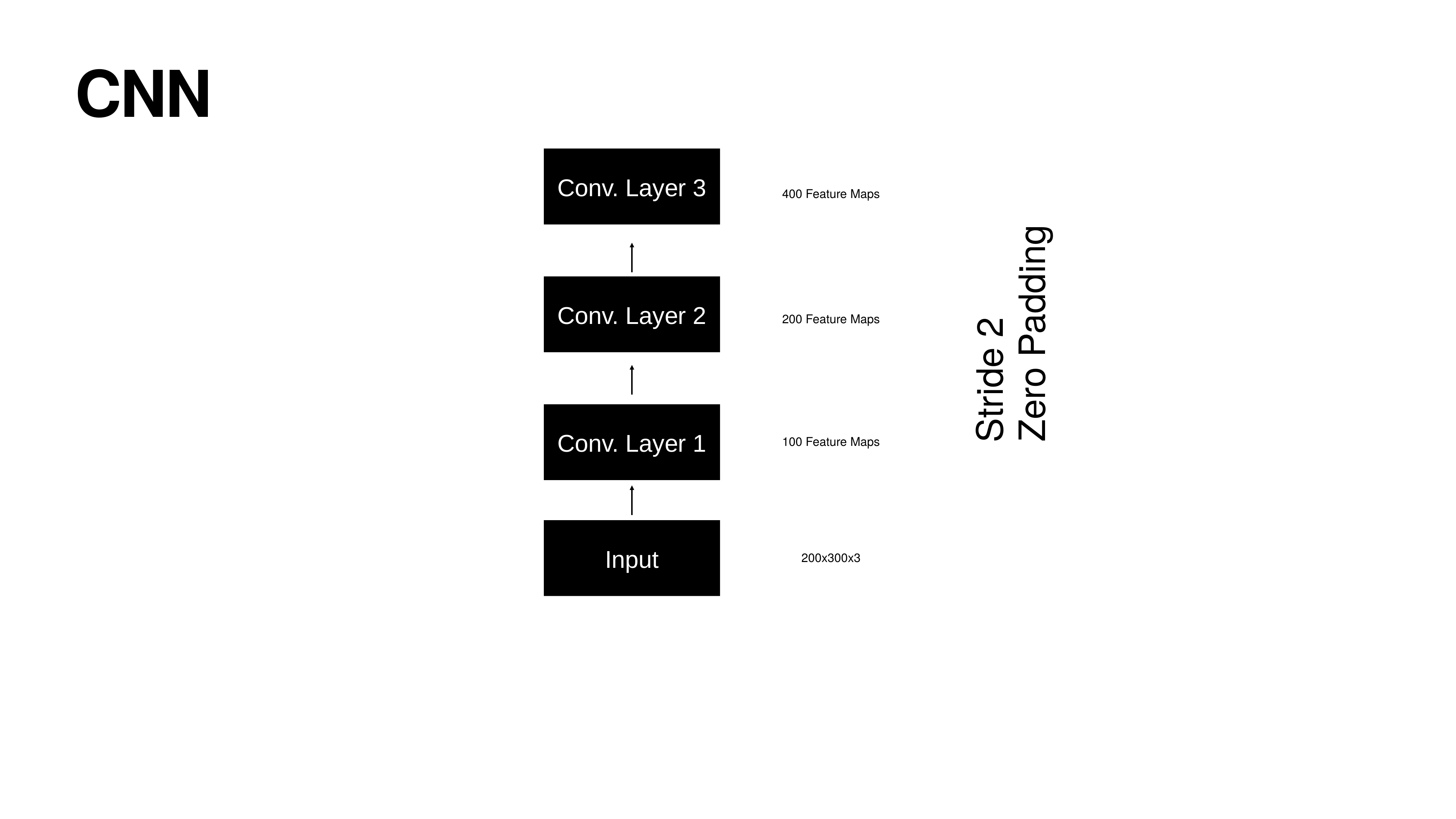

# CNN
Conv. Layer 3
400 Feature Maps

Conv. Layer 2
200 Feature Maps
Zero Padding
Stride 2

Conv. Layer 1
100 Feature Maps

Input
200x300x3